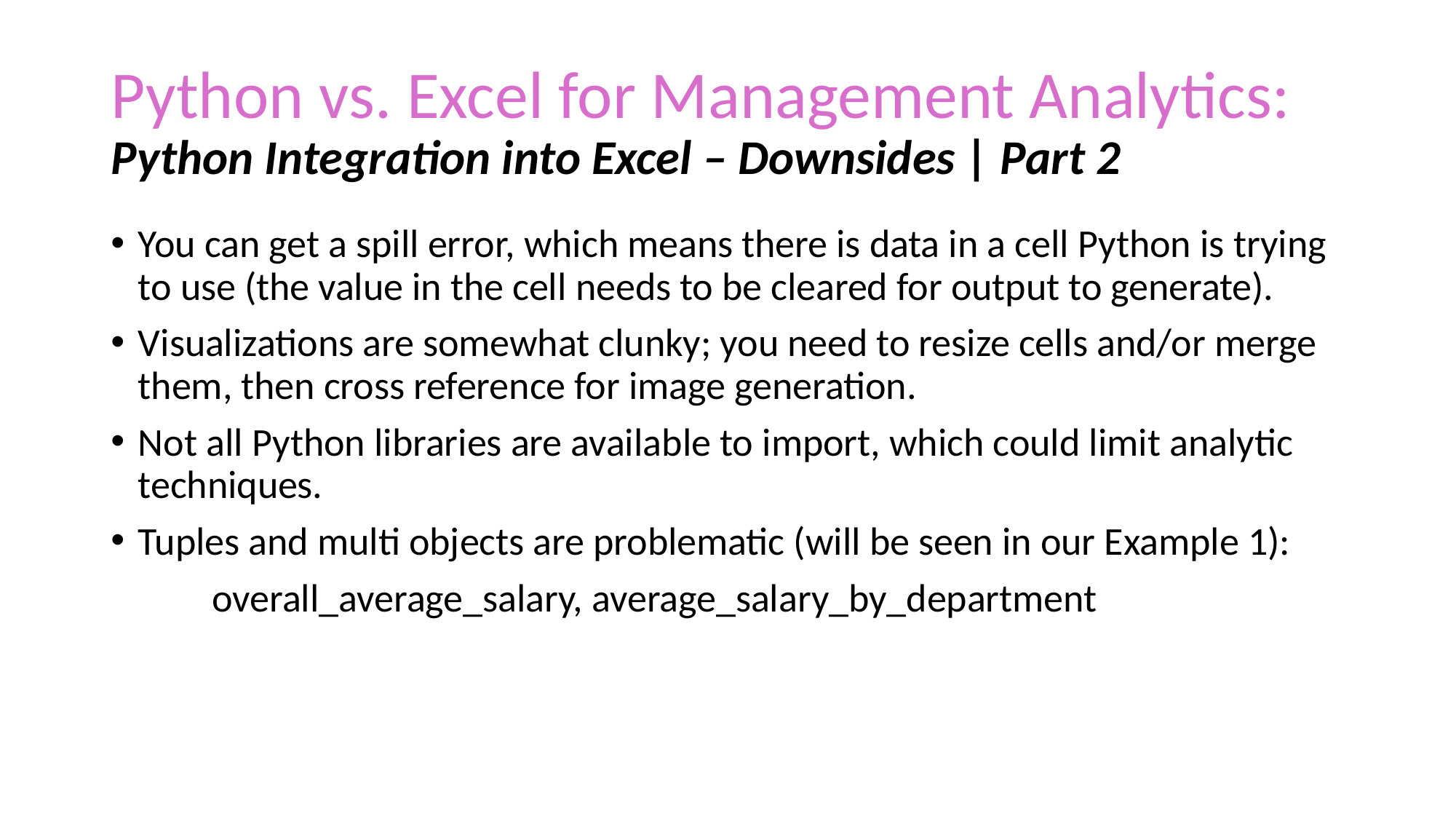

# Python vs. Excel for Management Analytics: Python Integration into Excel – Downsides | Part 2
You can get a spill error, which means there is data in a cell Python is trying to use (the value in the cell needs to be cleared for output to generate).
Visualizations are somewhat clunky; you need to resize cells and/or merge them, then cross reference for image generation.
Not all Python libraries are available to import, which could limit analytic techniques.
Tuples and multi objects are problematic (will be seen in our Example 1):
	overall_average_salary, average_salary_by_department